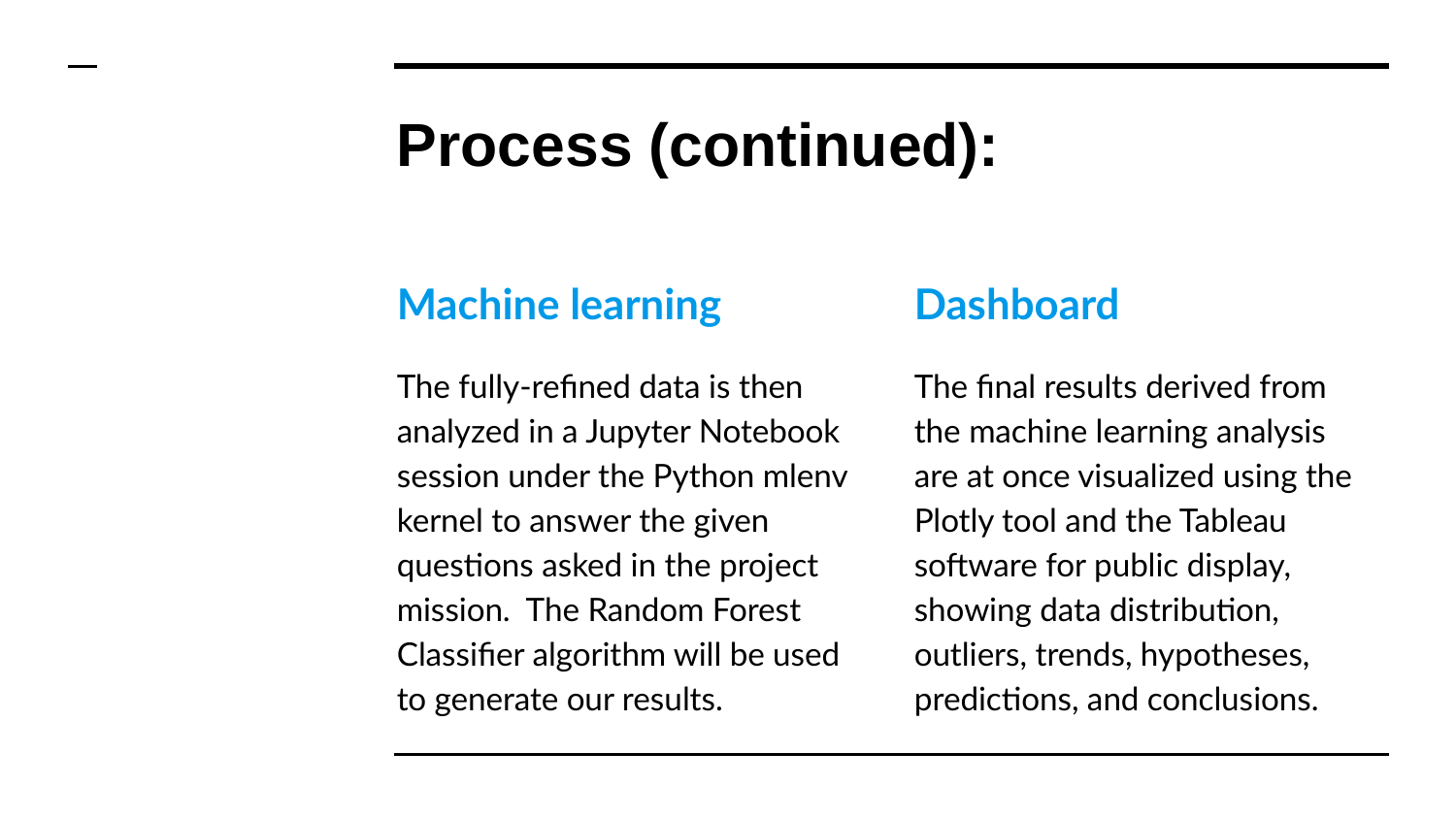

# Process (continued):

Machine learning
The fully-refined data is then analyzed in a Jupyter Notebook session under the Python mlenv kernel to answer the given questions asked in the project mission.  The Random Forest Classifier algorithm will be used to generate our results.
Dashboard
The final results derived from the machine learning analysis are at once visualized using the Plotly tool and the Tableau software for public display, showing data distribution, outliers, trends, hypotheses, predictions, and conclusions.